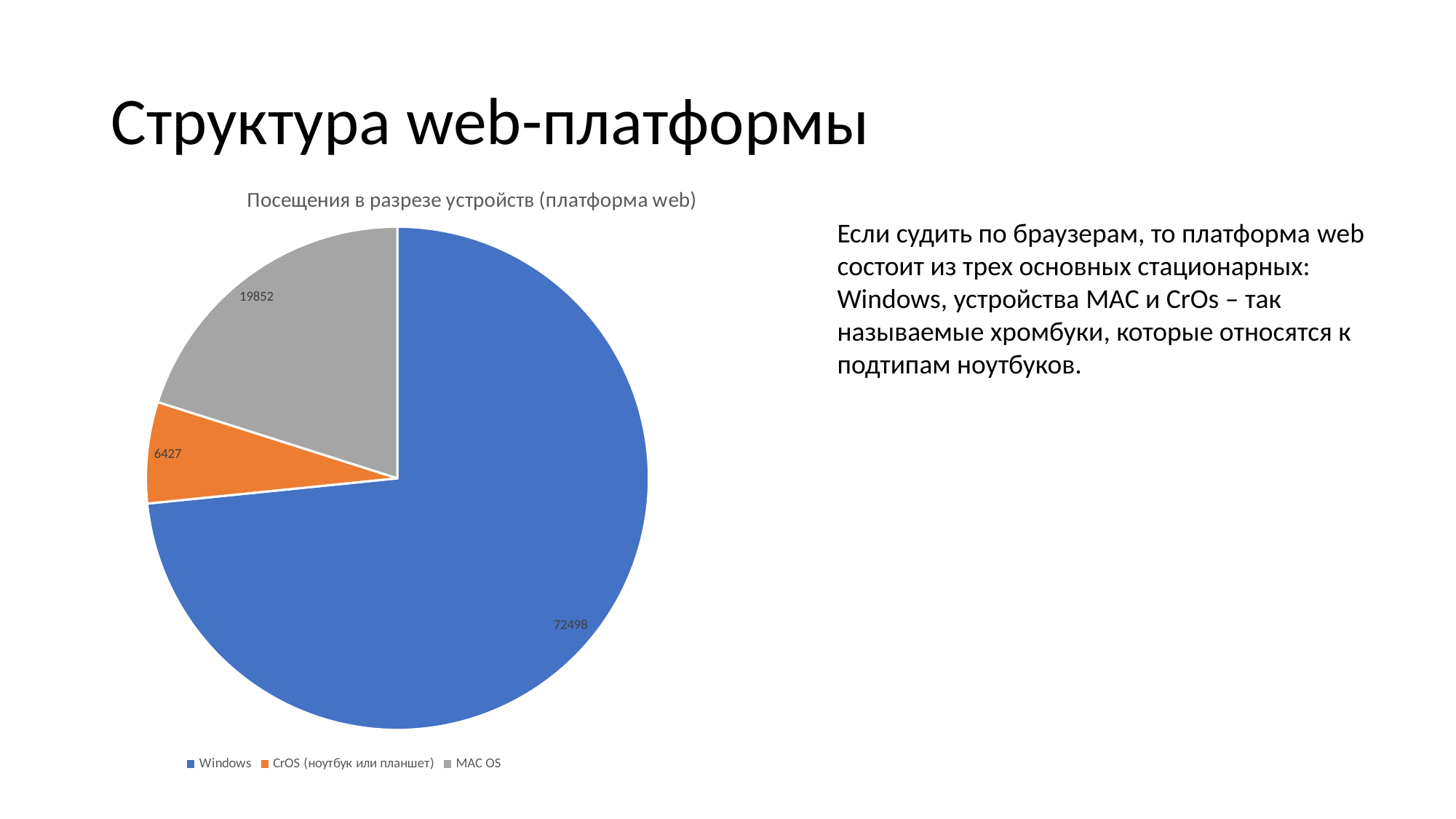

# Структура web-платформы

### Chart: Посещения в разрезе устройств (платформа web)

| Category |  |
|---|---|
| Windows | 72498.0 |
| CrOS (ноутбук или планшет) | 6427.0 |
| MAC OS | 19852.0 |
Если судить по браузерам, то платформа web состоит из трех основных стационарных:
Windows, устройства MAC и CrOs – так называемые хромбуки, которые относятся к подтипам ноутбуков.